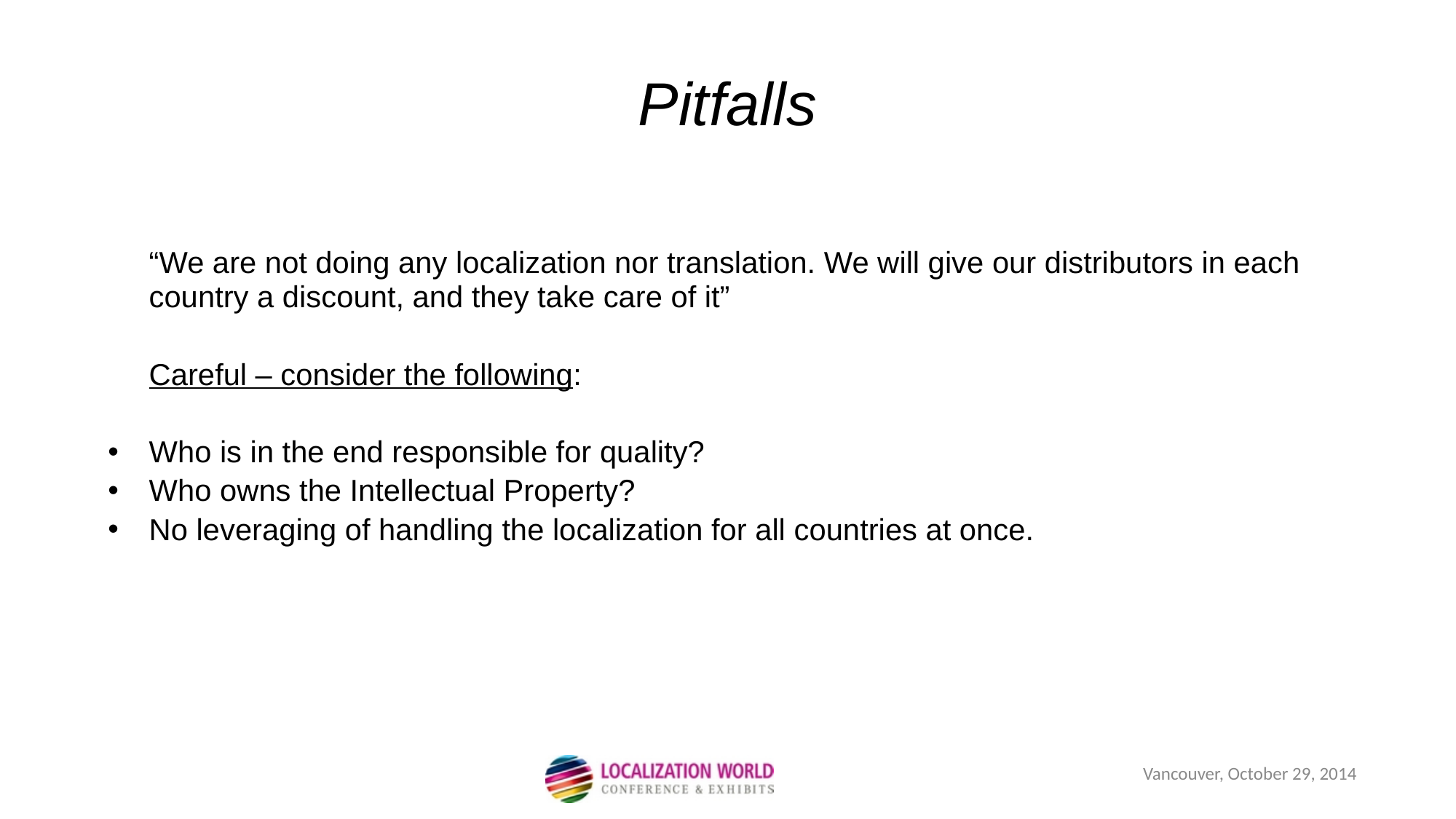

Pitfalls
	“We are not doing any localization nor translation. We will give our distributors in each country a discount, and they take care of it”

	Careful – consider the following:

Who is in the end responsible for quality?
Who owns the Intellectual Property?
No leveraging of handling the localization for all countries at once.